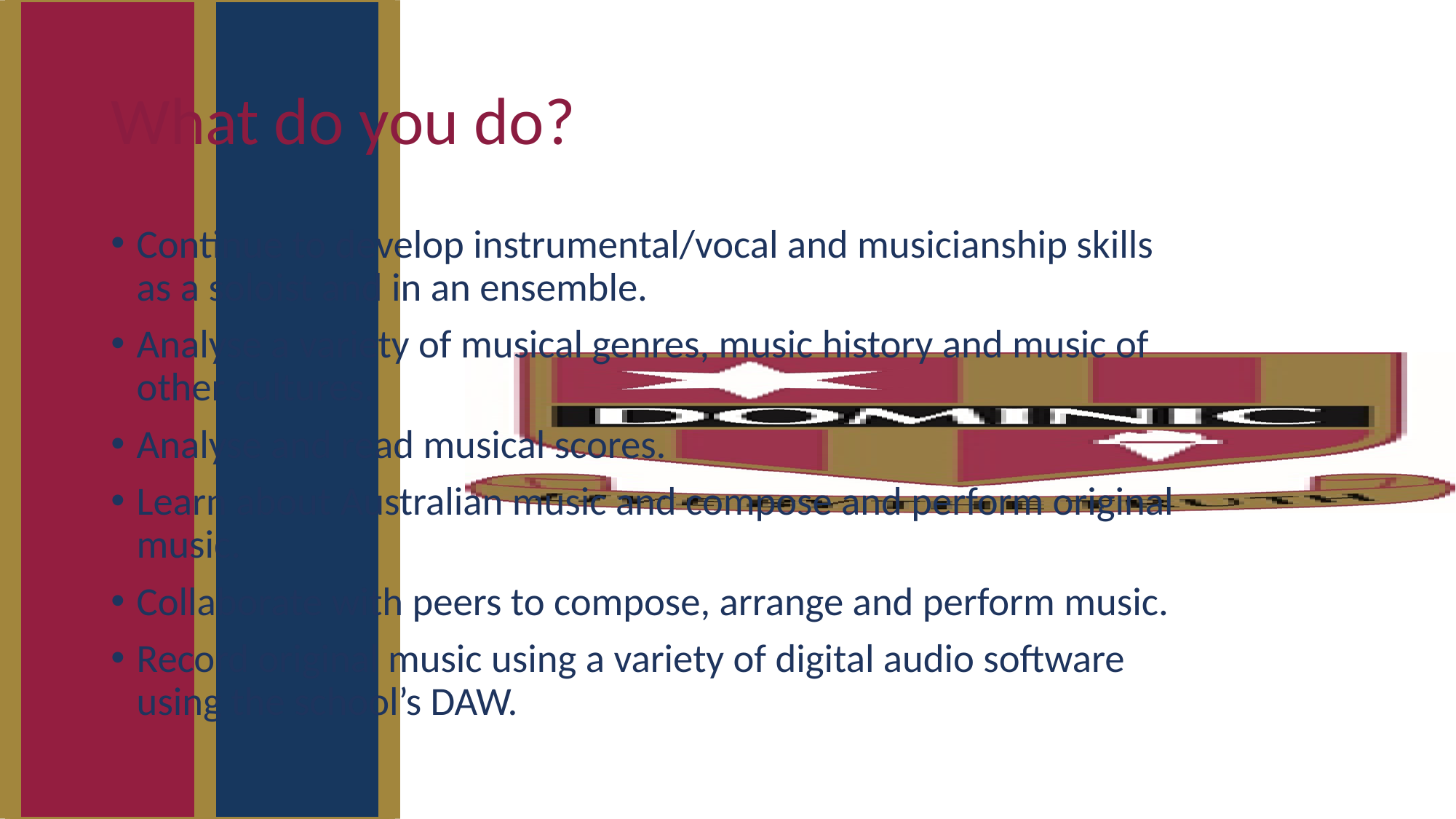

# What do you do?
Continue to develop instrumental/vocal and musicianship skills as a soloist and in an ensemble.
Analyse a variety of musical genres, music history and music of other cultures.
Analyse and read musical scores.
Learn about Australian music and compose and perform original music.
Collaborate with peers to compose, arrange and perform music.
Record original music using a variety of digital audio software using the school’s DAW.